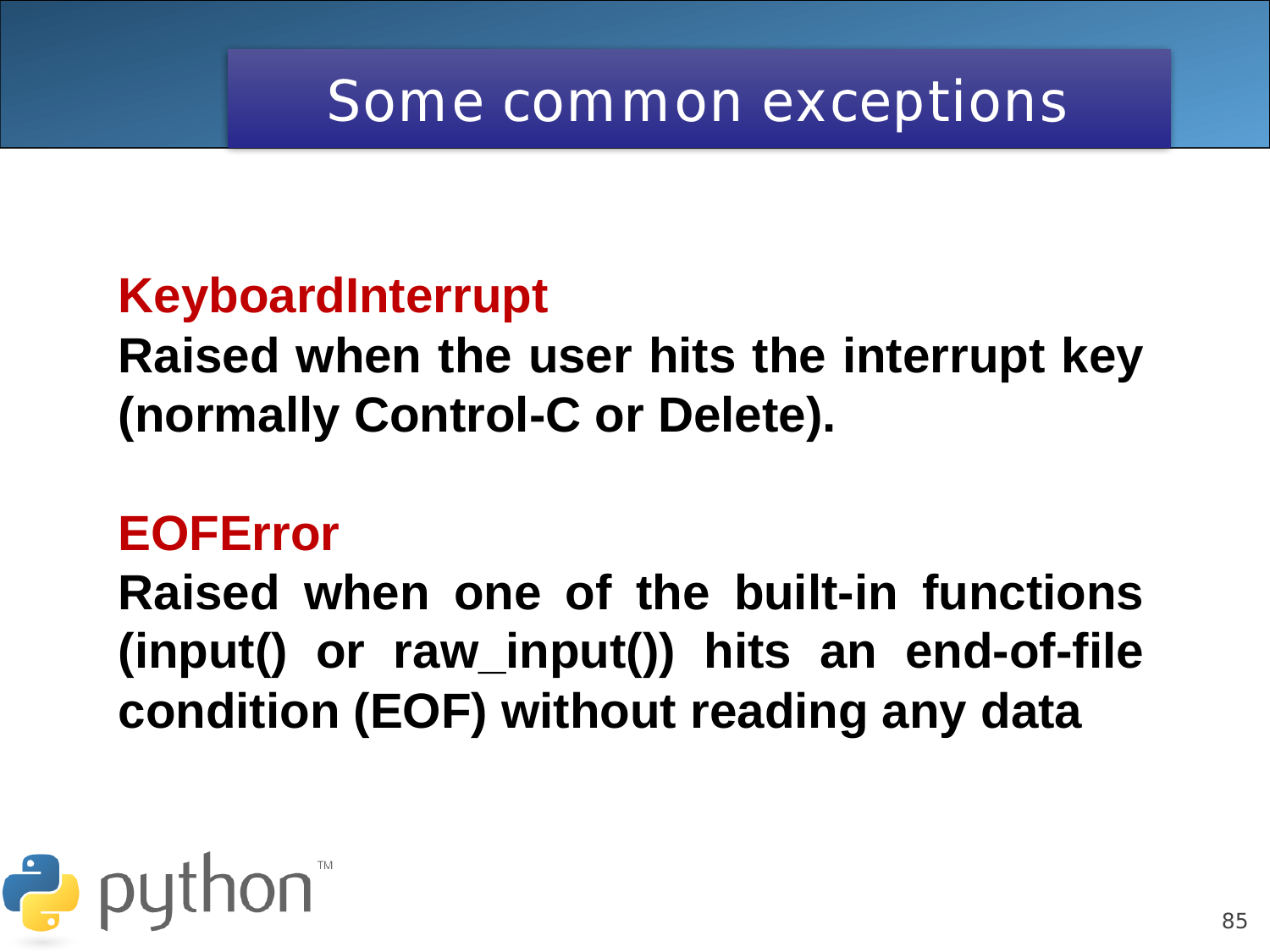

Some common exceptions

KeyboardInterrupt
Raised when the user hits the interrupt key (normally Control-C or Delete).

EOFError
Raised when one of the built-in functions (input() or raw_input()) hits an end-of-file condition (EOF) without reading any data